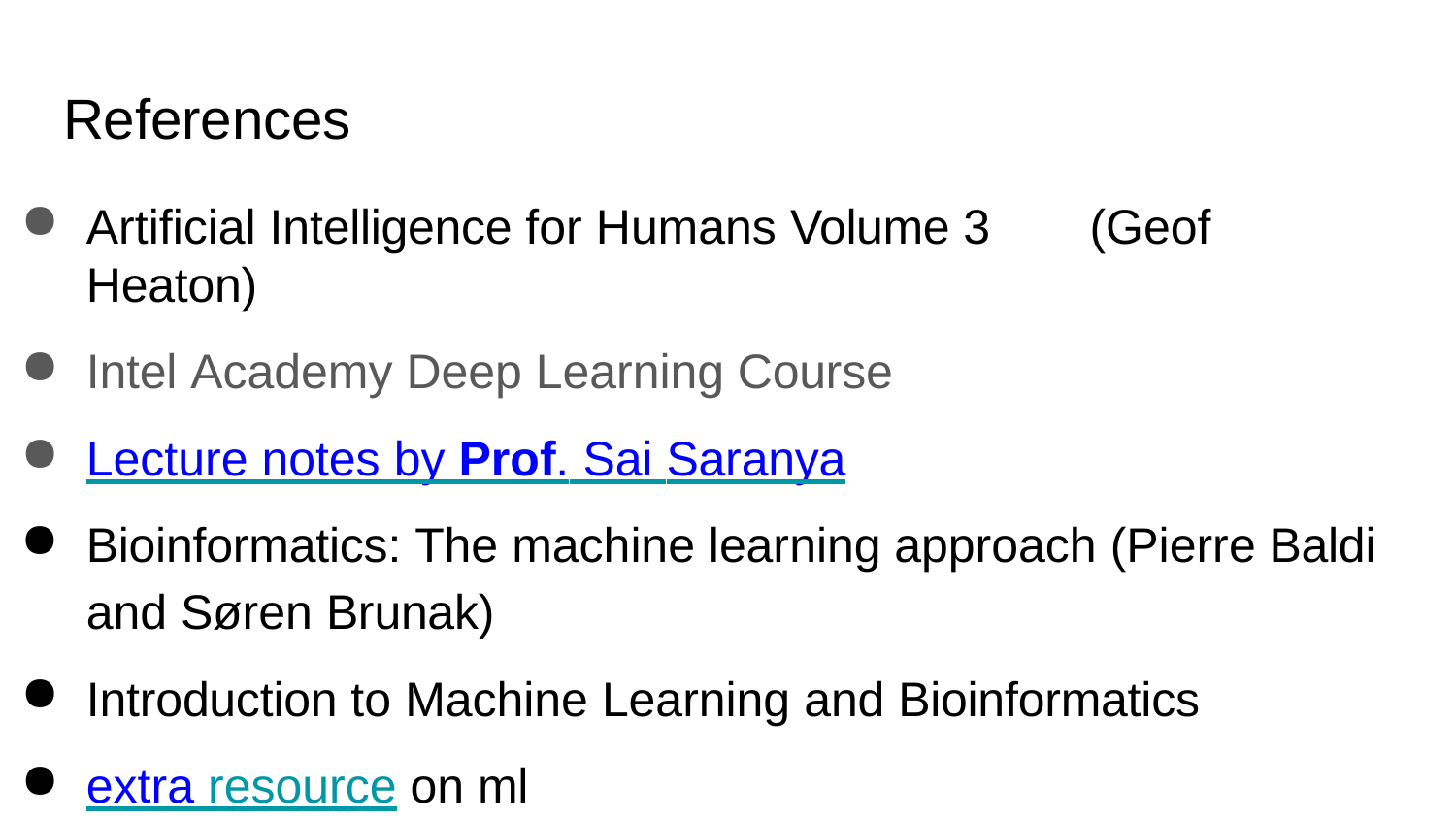

# References
Artificial Intelligence for Humans Volume 3	(Geof Heaton)
Intel Academy Deep Learning Course
Lecture notes by Prof. Sai Saranya
Bioinformatics: The machine learning approach (Pierre Baldi and Søren Brunak)
Introduction to Machine Learning and Bioinformatics
extra resource on ml